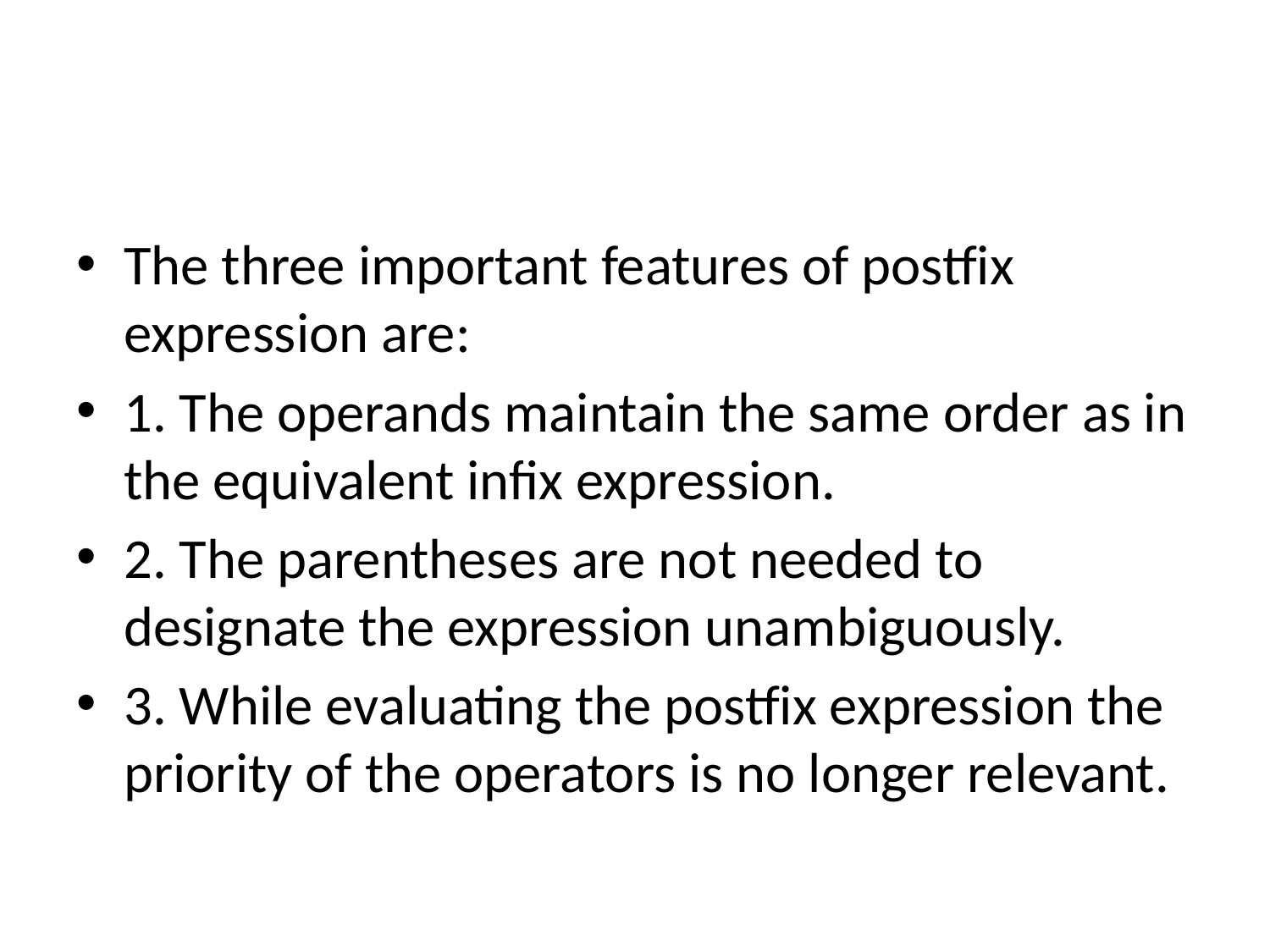

#
The three important features of postfix expression are:
1. The operands maintain the same order as in the equivalent infix expression.
2. The parentheses are not needed to designate the expression unambiguously.
3. While evaluating the postfix expression the priority of the operators is no longer relevant.